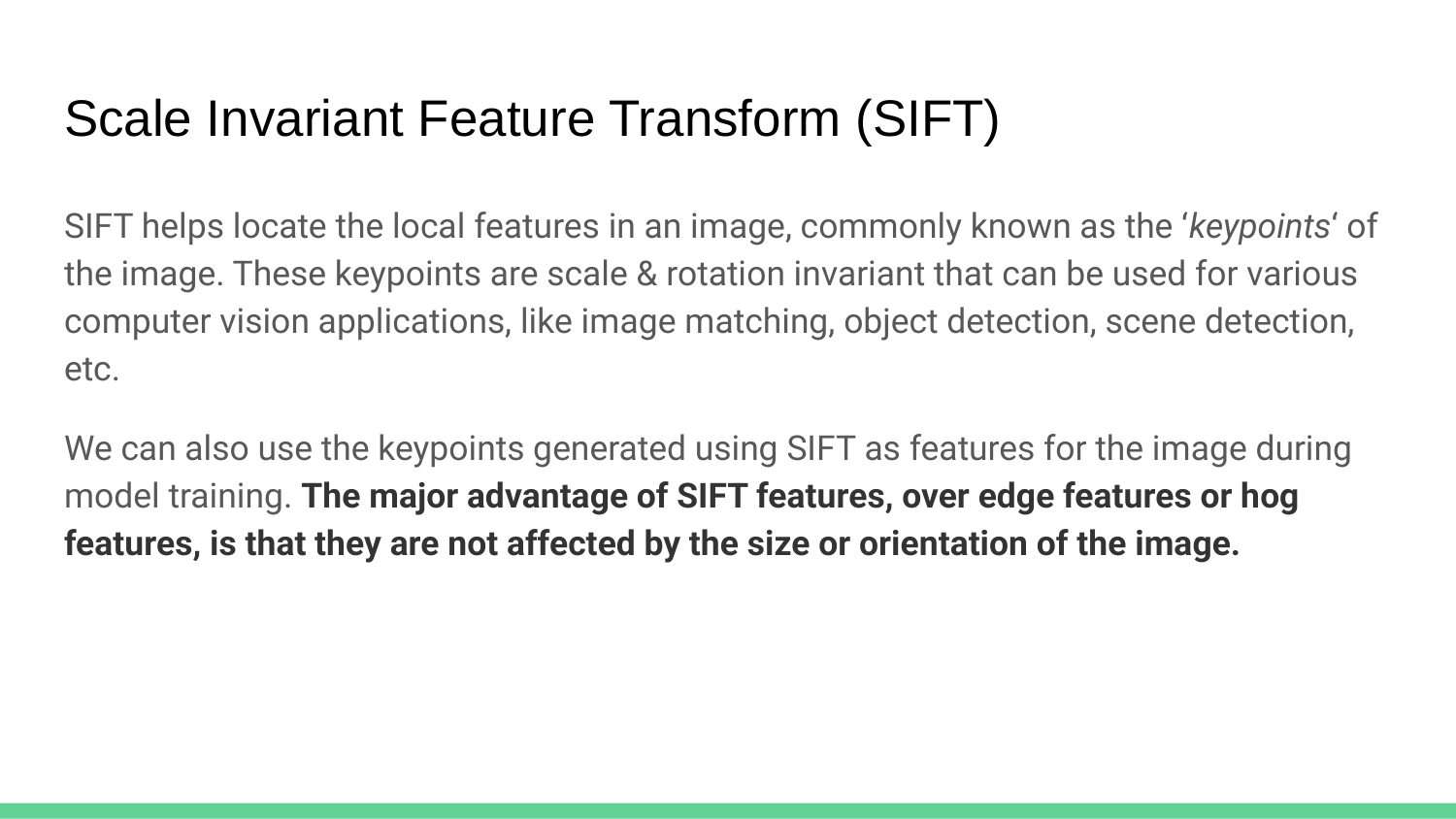

# Scale Invariant Feature Transform (SIFT)
SIFT helps locate the local features in an image, commonly known as the ‘keypoints‘ of the image. These keypoints are scale & rotation invariant that can be used for various computer vision applications, like image matching, object detection, scene detection, etc.
We can also use the keypoints generated using SIFT as features for the image during model training. The major advantage of SIFT features, over edge features or hog features, is that they are not affected by the size or orientation of the image.